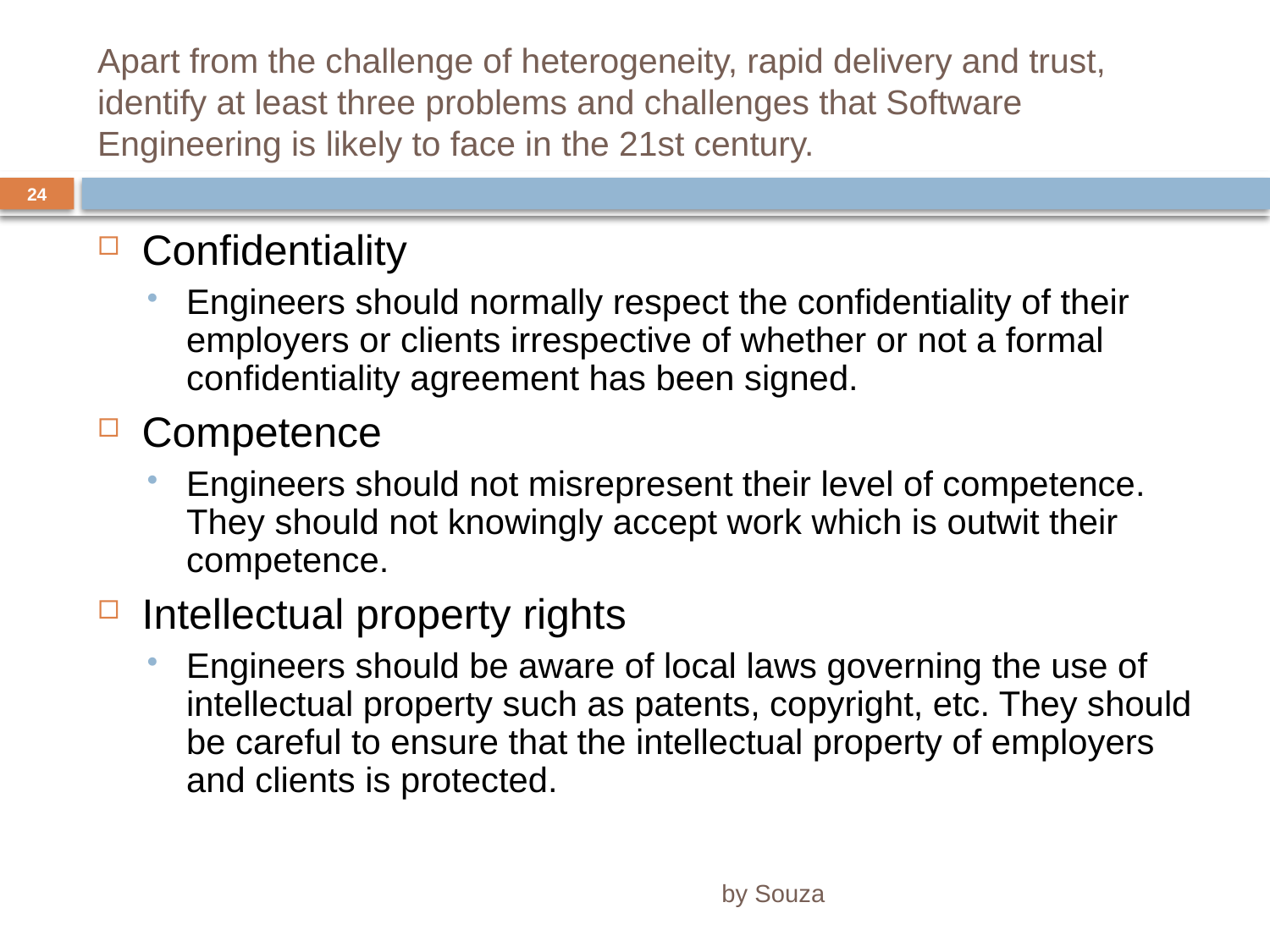

# Apart from the challenge of heterogeneity, rapid delivery and trust, identify at least three problems and challenges that Software Engineering is likely to face in the 21st century.
24
Confidentiality
Engineers should normally respect the confidentiality of their employers or clients irrespective of whether or not a formal confidentiality agreement has been signed.
Competence
Engineers should not misrepresent their level of competence. They should not knowingly accept work which is outwit their competence.
Intellectual property rights
Engineers should be aware of local laws governing the use of intellectual property such as patents, copyright, etc. They should be careful to ensure that the intellectual property of employers and clients is protected.

by Souza